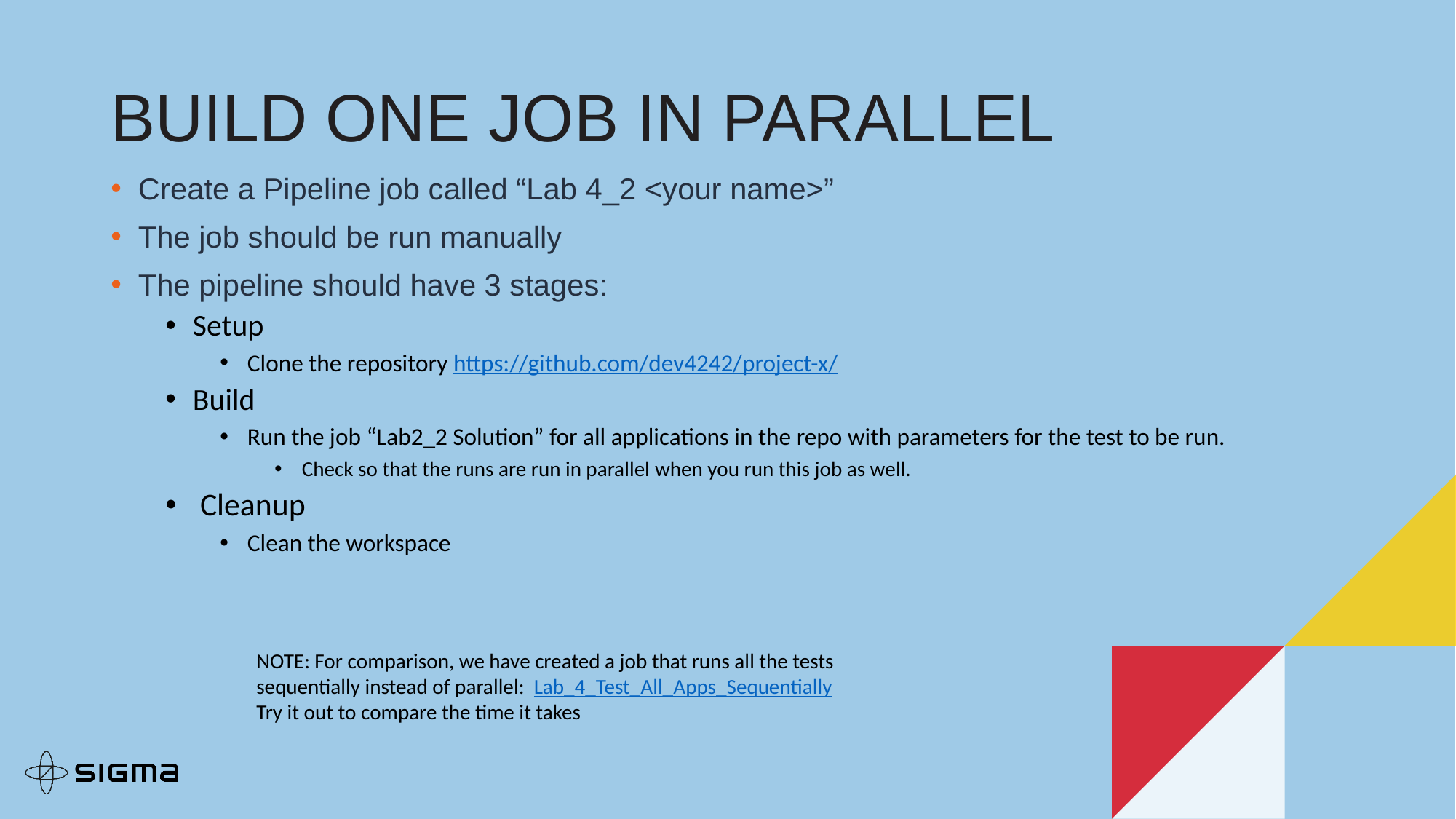

Build one job in parallel
Create a Pipeline job called “Lab 4_2 <your name>”
The job should be run manually
The pipeline should have 3 stages:
Setup
Clone the repository https://github.com/dev4242/project-x/
Build
Run the job “Lab2_2 Solution” for all applications in the repo with parameters for the test to be run.
Check so that the runs are run in parallel when you run this job as well.
 Cleanup
Clean the workspace

NOTE: For comparison, we have created a job that runs all the tests sequentially instead of parallel:  Lab_4_Test_All_Apps_Sequentially
Try it out to compare the time it takes